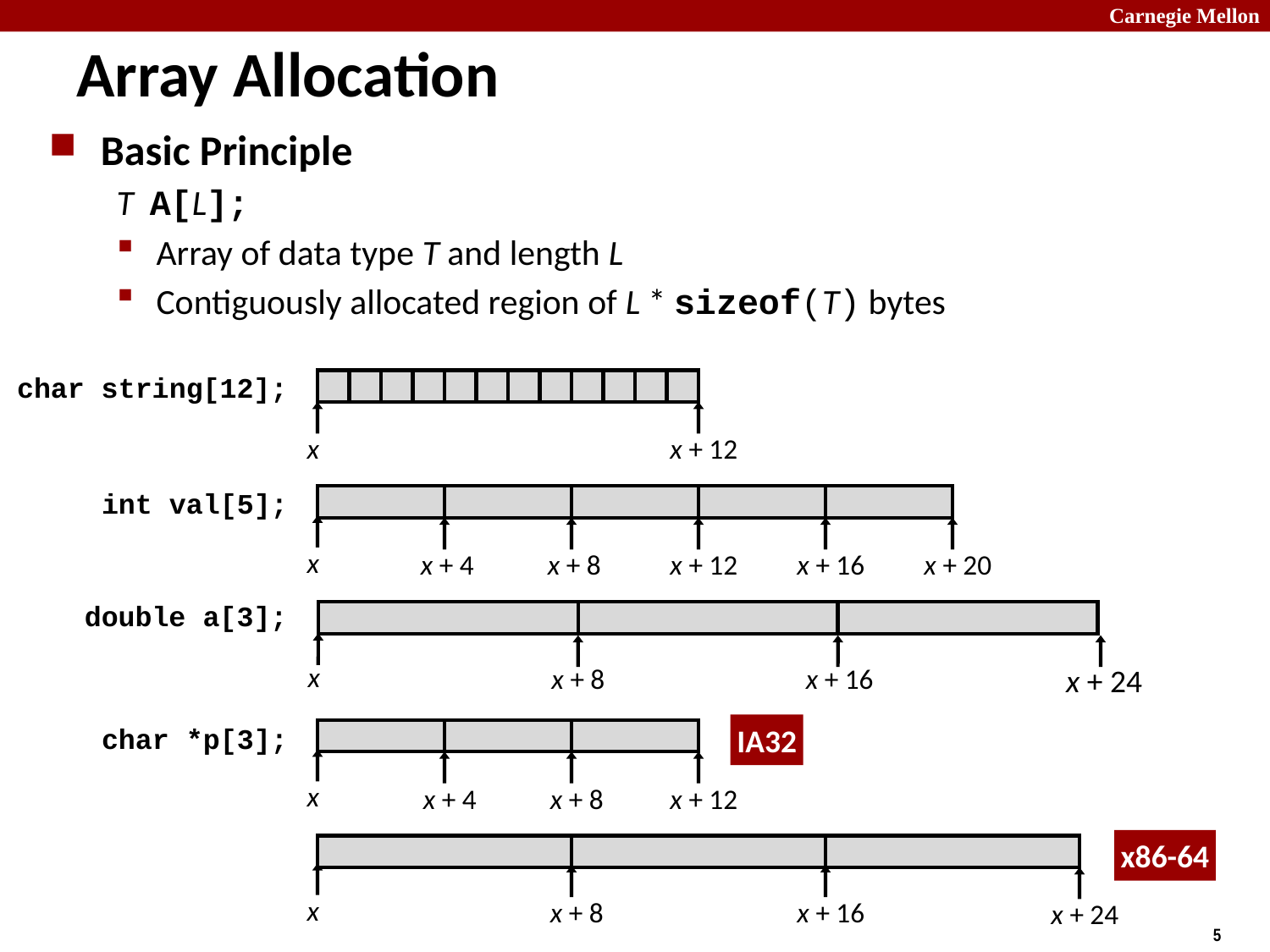

# Array Allocation
Basic Principle
T  A[L];
Array of data type T and length L
Contiguously allocated region of L * sizeof(T) bytes
char string[12];

x
x + 12
int val[5];

x
x + 4
x + 8
x + 12
x + 16
x + 20
double a[3];

x
x + 8
x + 16
x + 24
char *p[3];
IA32

x
x + 4
x + 8
x + 12
x86-64

x
x + 8
x + 16
x + 24